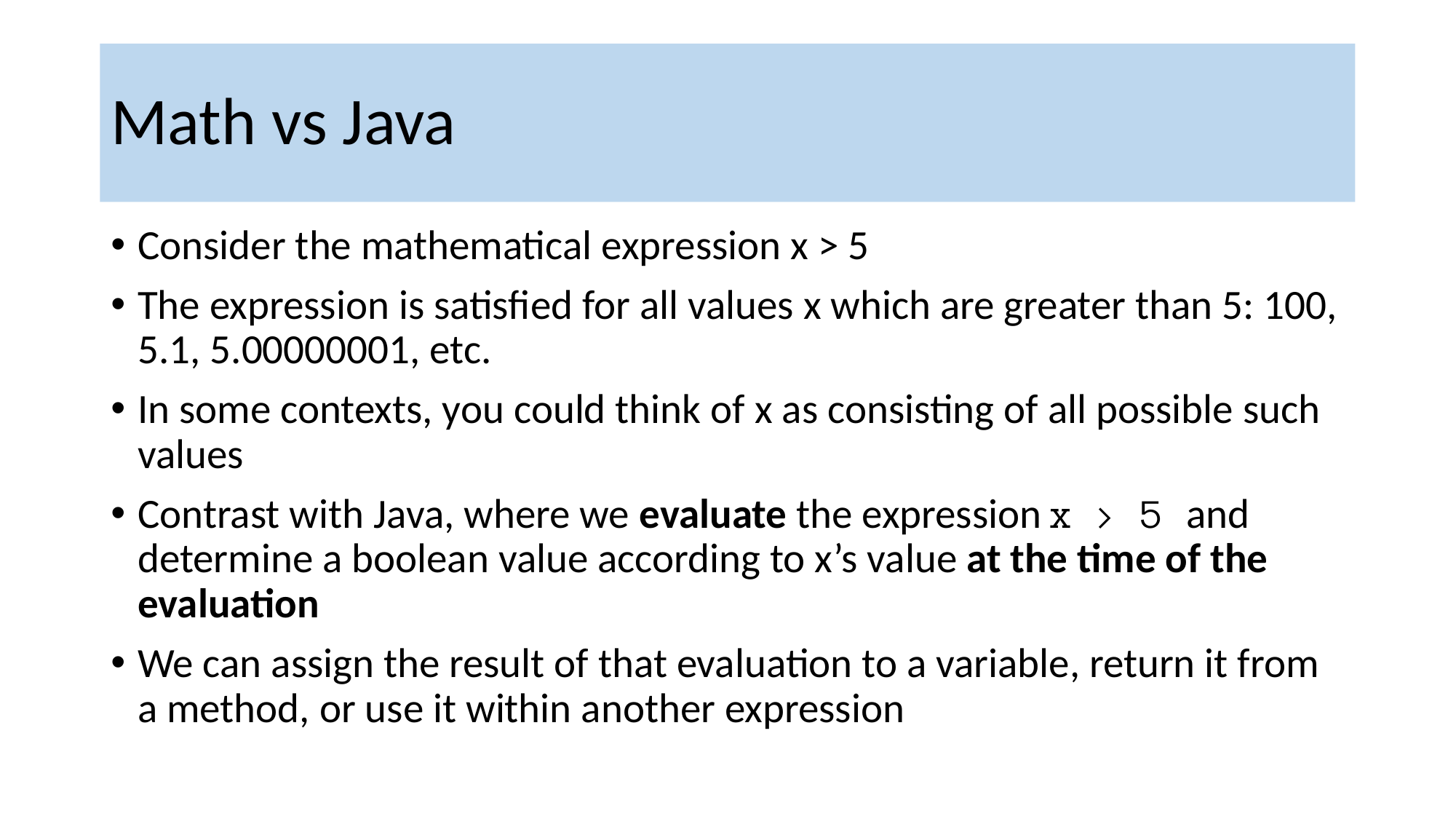

# Math vs Java
Consider the mathematical expression x > 5
The expression is satisfied for all values x which are greater than 5: 100, 5.1, 5.00000001, etc.
In some contexts, you could think of x as consisting of all possible such values
Contrast with Java, where we evaluate the expression x > 5 and determine a boolean value according to x’s value at the time of the evaluation
We can assign the result of that evaluation to a variable, return it from a method, or use it within another expression